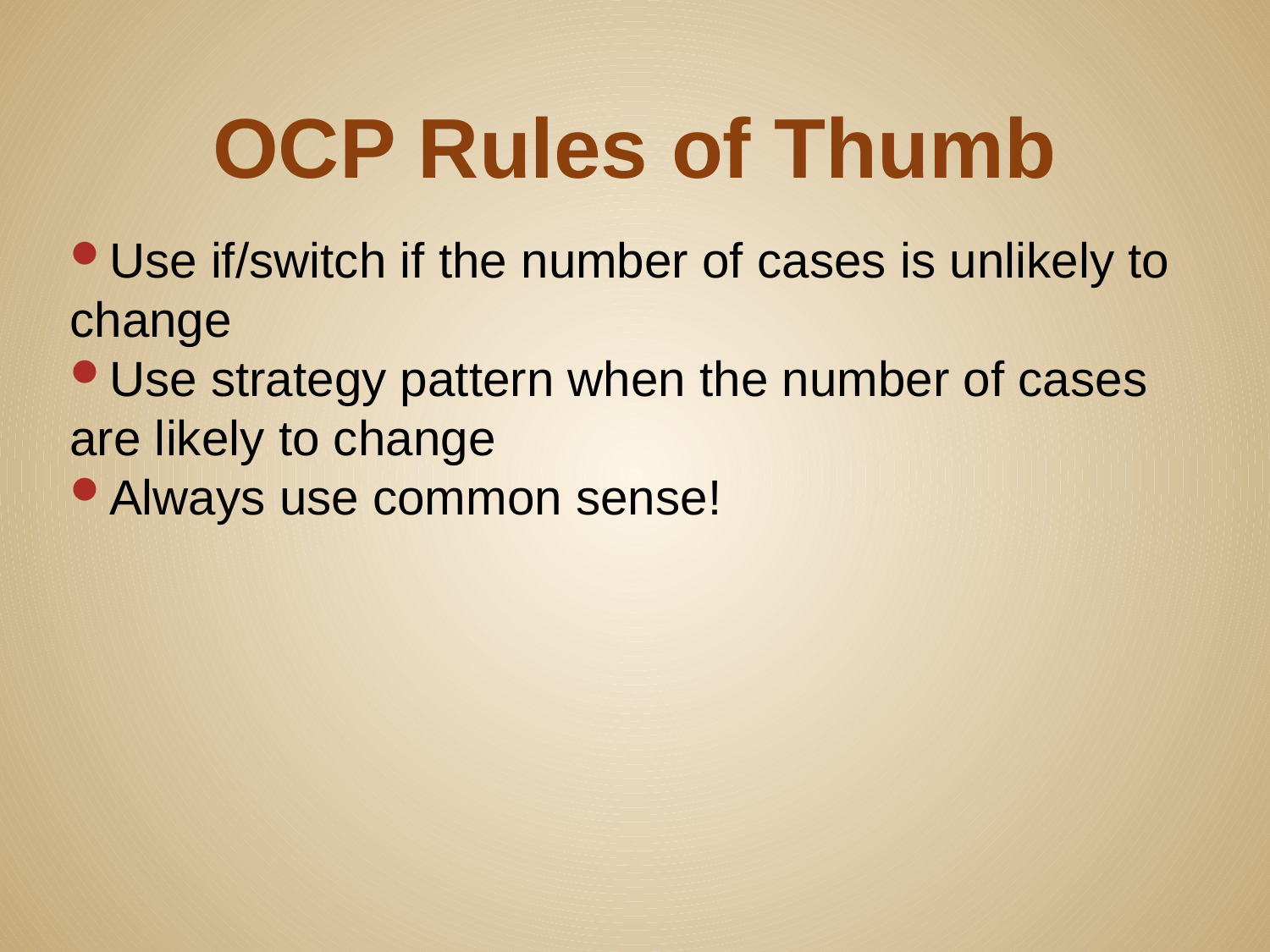

# OCP Rules of Thumb
Use if/switch if the number of cases is unlikely to change
Use strategy pattern when the number of cases are likely to change
Always use common sense!